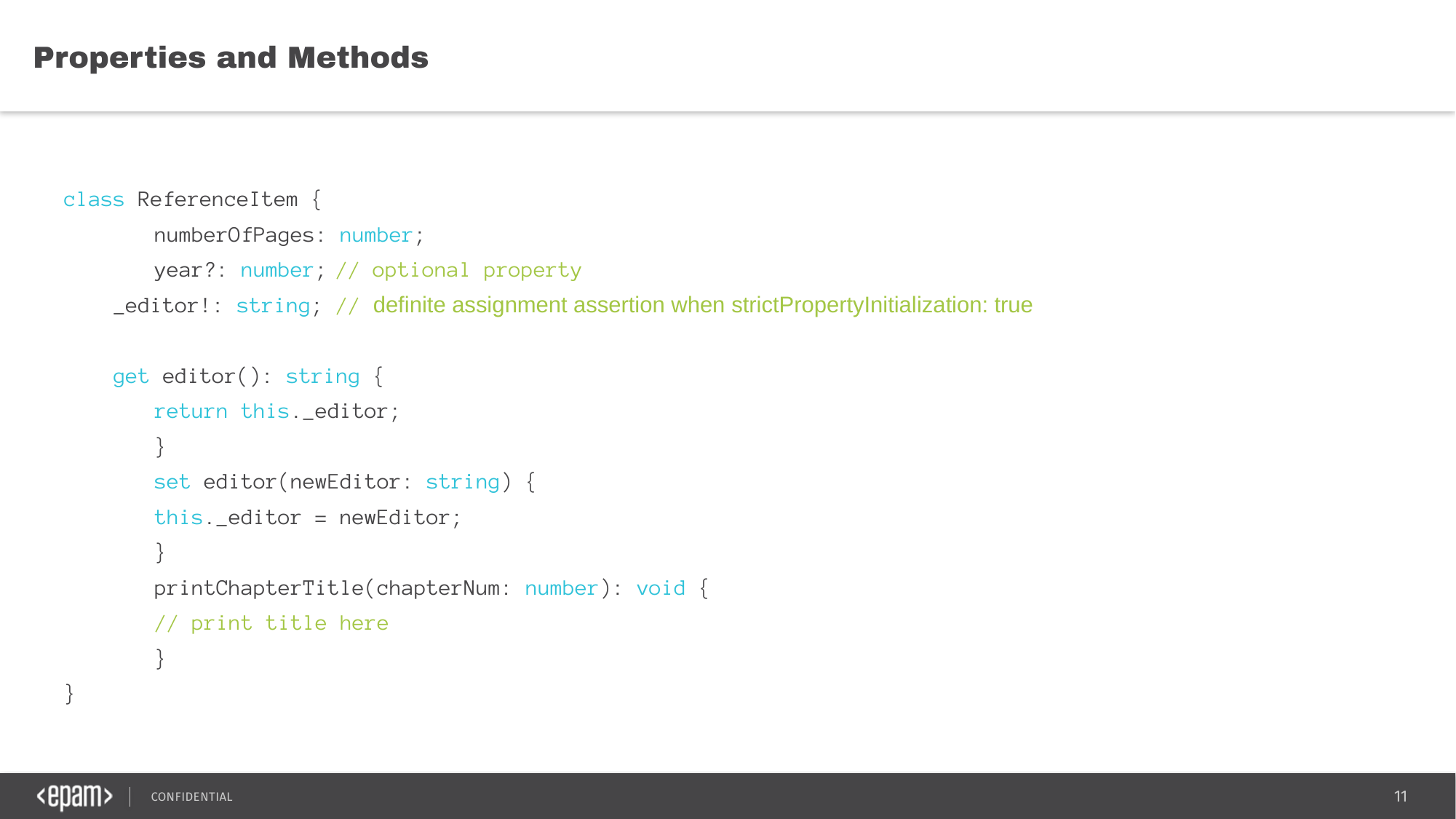

Properties and Methods
class ReferenceItem {
	numberOfPages: number;
	year?: number;				// optional property
    _editor!: string;			// definite assignment assertion when strictPropertyInitialization: true

    get editor(): string {
		return this._editor;
	}
	set editor(newEditor: string) {
		this._editor = newEditor;
	}
	printChapterTitle(chapterNum: number): void {
		// print title here
	}
}